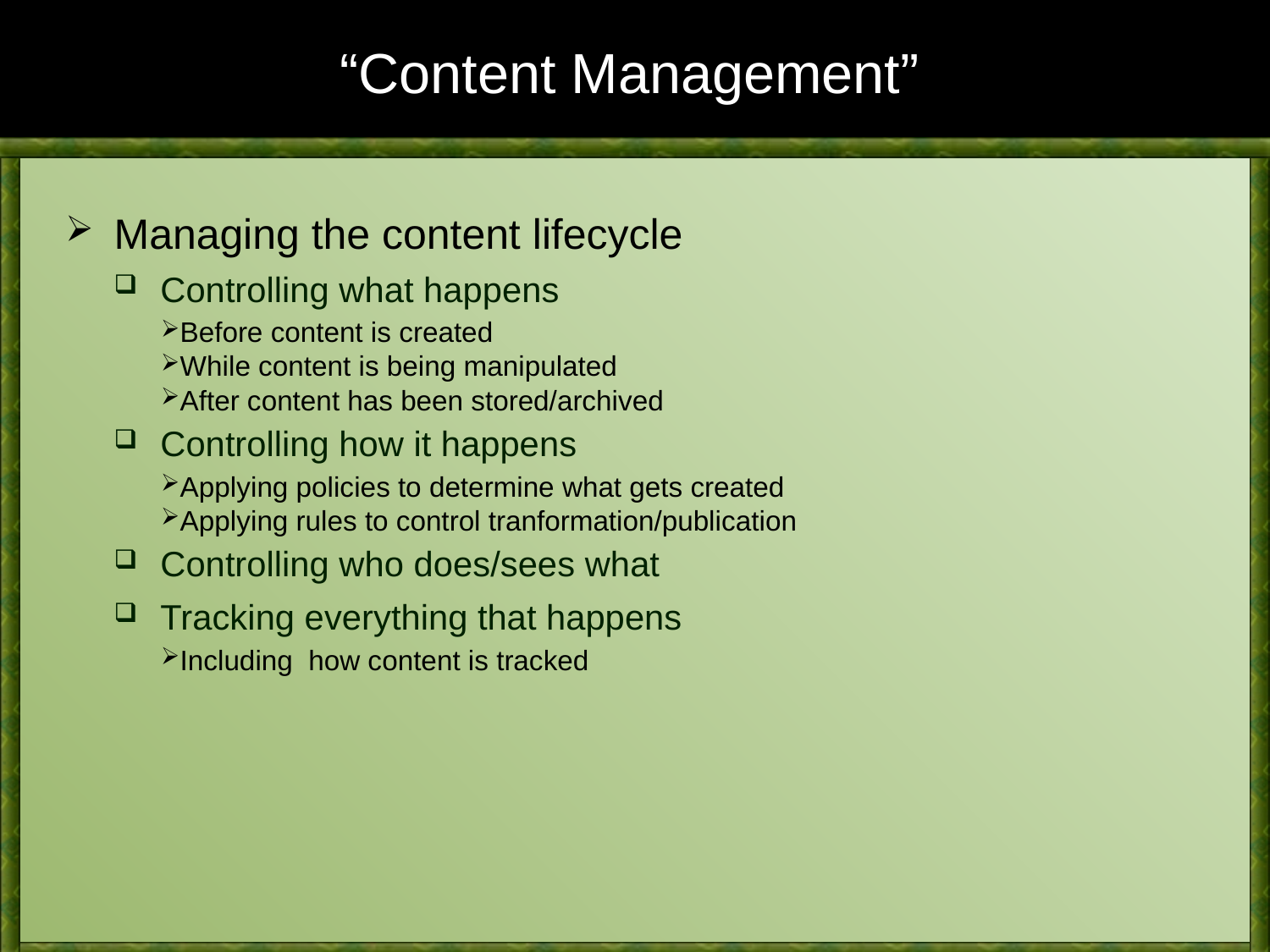

# “Content Management”
Managing the content lifecycle
Controlling what happens
Before content is created
While content is being manipulated
After content has been stored/archived
Controlling how it happens
Applying policies to determine what gets created
Applying rules to control tranformation/publication
Controlling who does/sees what
Tracking everything that happens
Including  how content is tracked